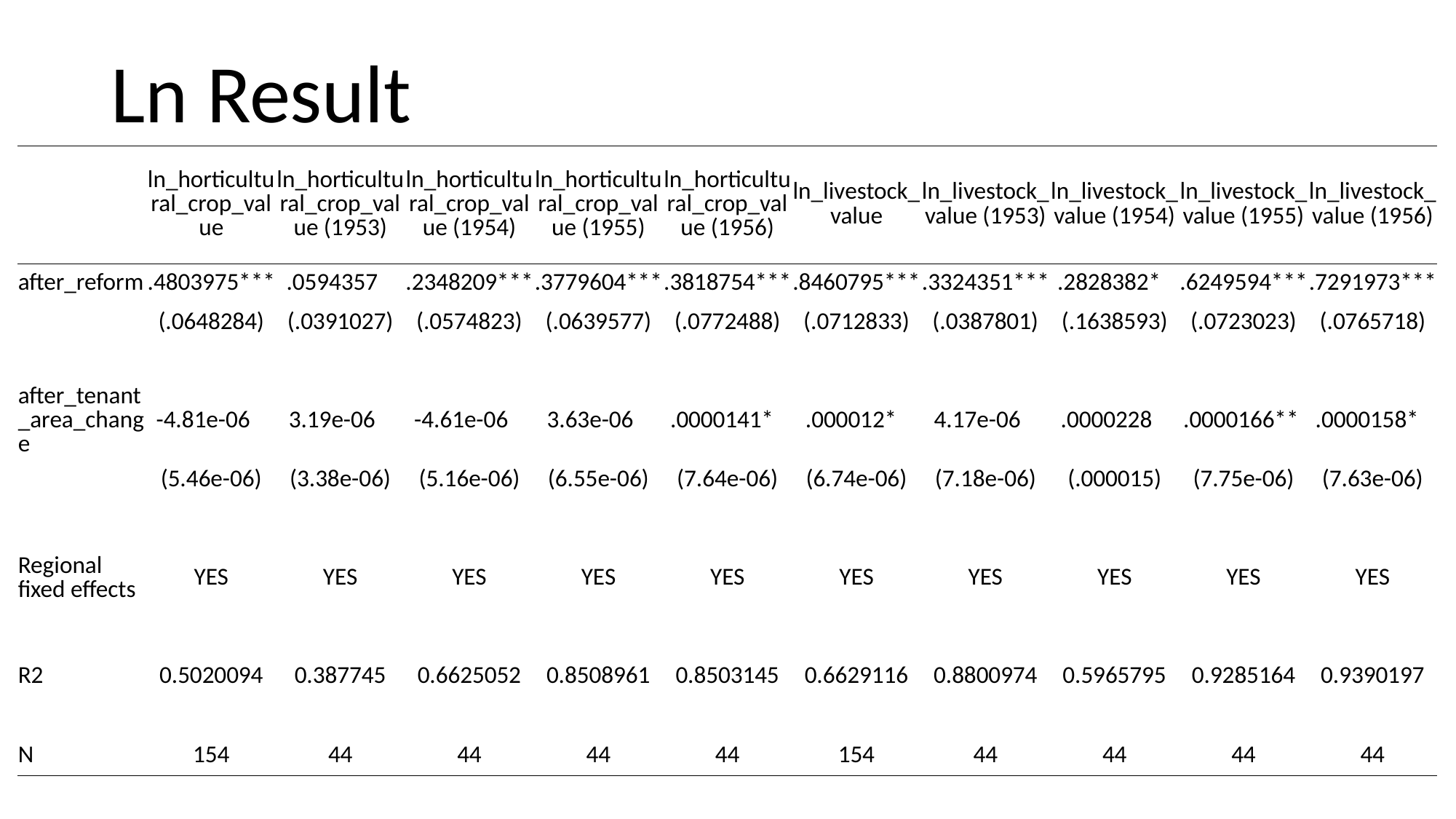

# Ln Result
|  | ln\_horticultural\_crop\_value | ln\_horticultural\_crop\_value (1953) | ln\_horticultural\_crop\_value (1954) | ln\_horticultural\_crop\_value (1955) | ln\_horticultural\_crop\_value (1956) | ln\_livestock\_value | ln\_livestock\_value (1953) | ln\_livestock\_value (1954) | ln\_livestock\_value (1955) | ln\_livestock\_value (1956) |
| --- | --- | --- | --- | --- | --- | --- | --- | --- | --- | --- |
| after\_reform | .4803975\*\*\* | .0594357 | .2348209\*\*\* | .3779604\*\*\* | .3818754\*\*\* | .8460795\*\*\* | .3324351\*\*\* | .2828382\* | .6249594\*\*\* | .7291973\*\*\* |
|  | (.0648284) | (.0391027) | (.0574823) | (.0639577) | (.0772488) | (.0712833) | (.0387801) | (.1638593) | (.0723023) | (.0765718) |
|  |  |  |  |  |  |  |  |  |  |  |
| after\_tenant\_area\_change | -4.81e-06 | 3.19e-06 | -4.61e-06 | 3.63e-06 | .0000141\* | .000012\* | 4.17e-06 | .0000228 | .0000166\*\* | .0000158\* |
|  | (5.46e-06) | (3.38e-06) | (5.16e-06) | (6.55e-06) | (7.64e-06) | (6.74e-06) | (7.18e-06) | (.000015) | (7.75e-06) | (7.63e-06) |
|  |  |  |  |  |  |  |  |  |  |  |
| Regional fixed effects | YES | YES | YES | YES | YES | YES | YES | YES | YES | YES |
|  |  |  |  |  |  |  |  |  |  |  |
| R2 | 0.5020094 | 0.387745 | 0.6625052 | 0.8508961 | 0.8503145 | 0.6629116 | 0.8800974 | 0.5965795 | 0.9285164 | 0.9390197 |
|  |  |  |  |  |  |  |  |  |  |  |
| N | 154 | 44 | 44 | 44 | 44 | 154 | 44 | 44 | 44 | 44 |